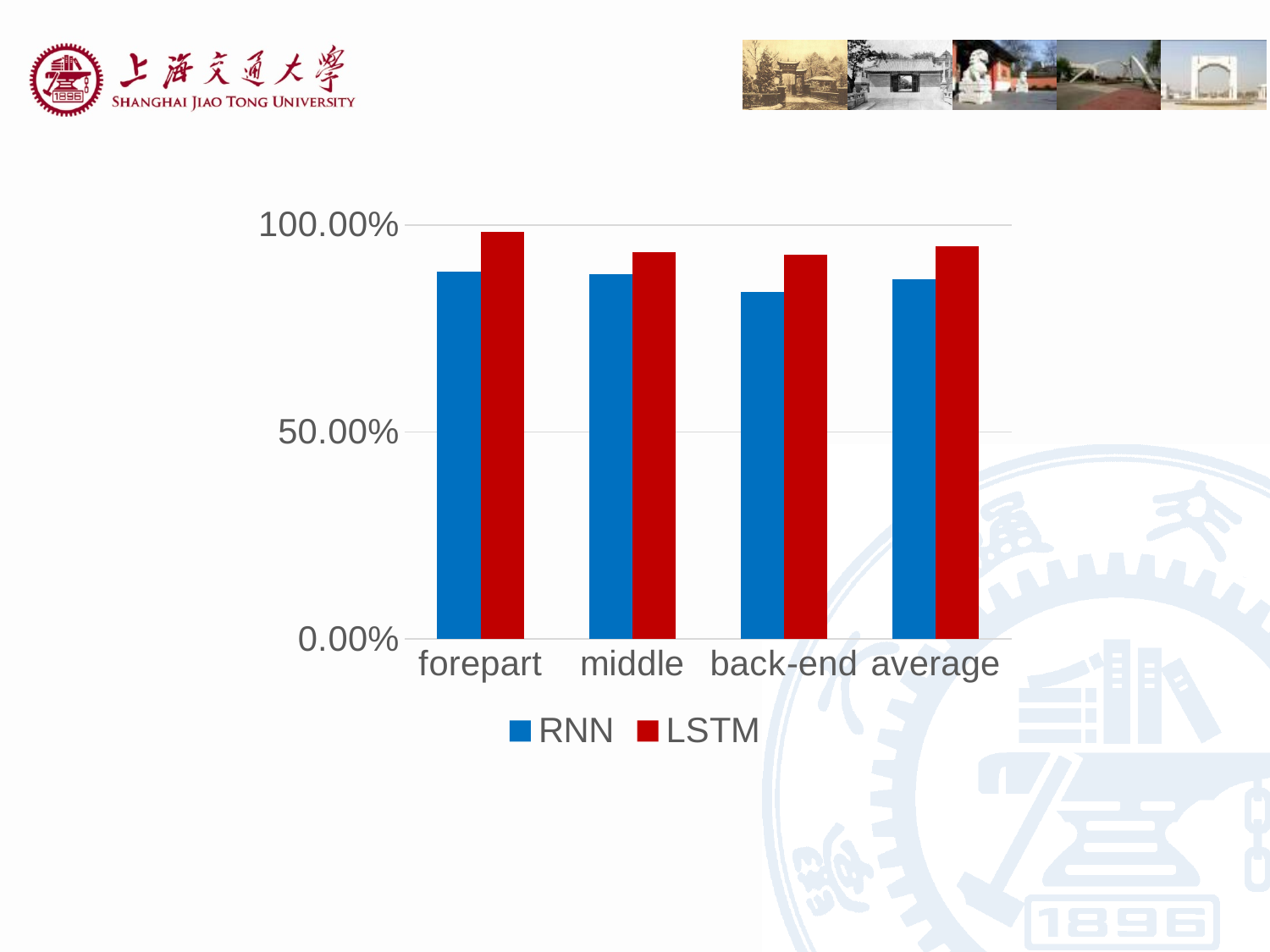

### Chart

| Category | RNN | LSTM |
|---|---|---|
| forepart | 0.8875 | 0.9828 |
| middle | 0.8804 | 0.9335 |
| back-end | 0.8376 | 0.928 |
| average | 0.8685 | 0.9481 |